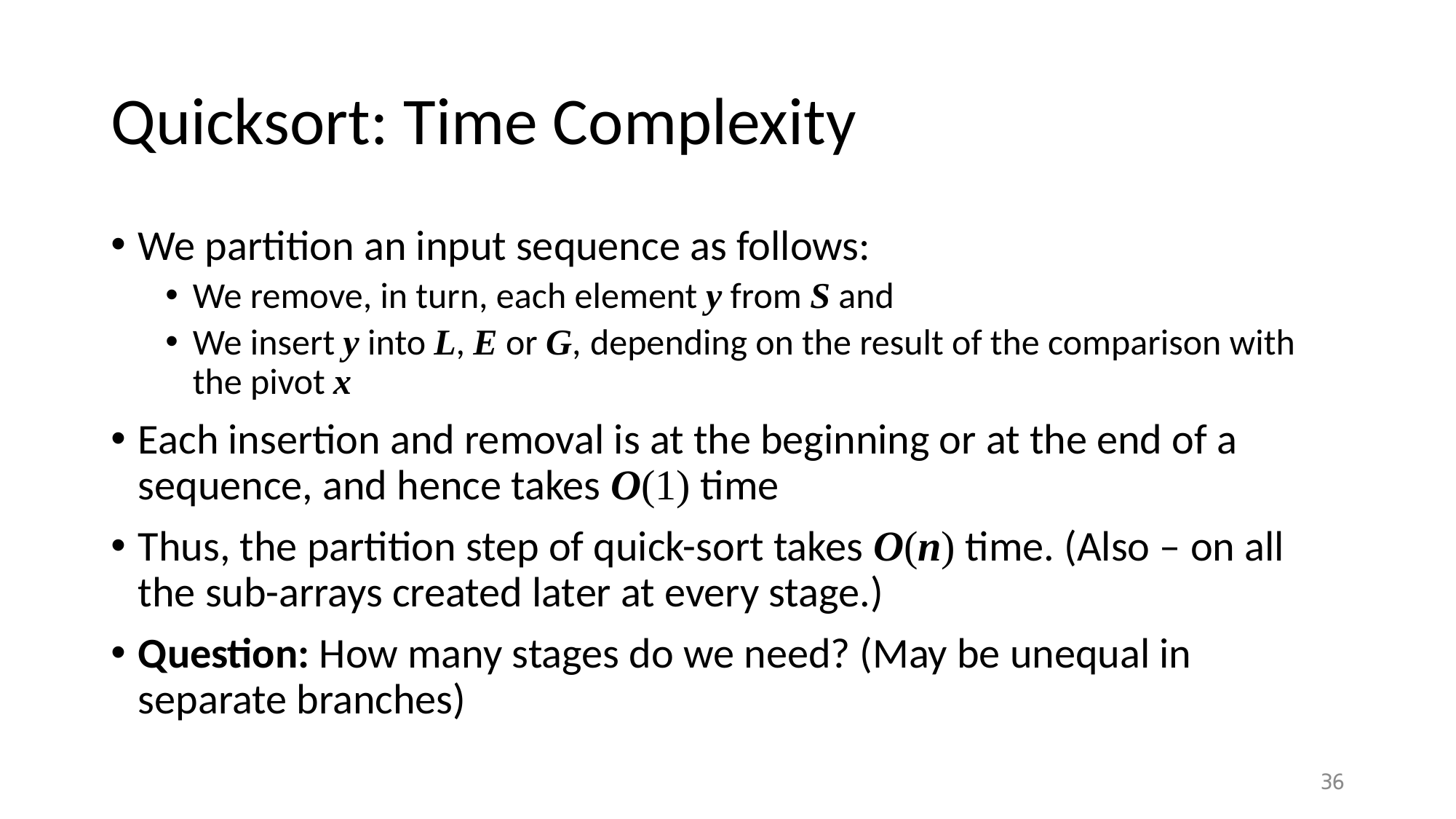

# Quicksort: Time Complexity
We partition an input sequence as follows:
We remove, in turn, each element y from S and
We insert y into L, E or G, depending on the result of the comparison with the pivot x
Each insertion and removal is at the beginning or at the end of a sequence, and hence takes O(1) time
Thus, the partition step of quick-sort takes O(n) time. (Also – on all the sub-arrays created later at every stage.)
Question: How many stages do we need? (May be unequal in separate branches)

36